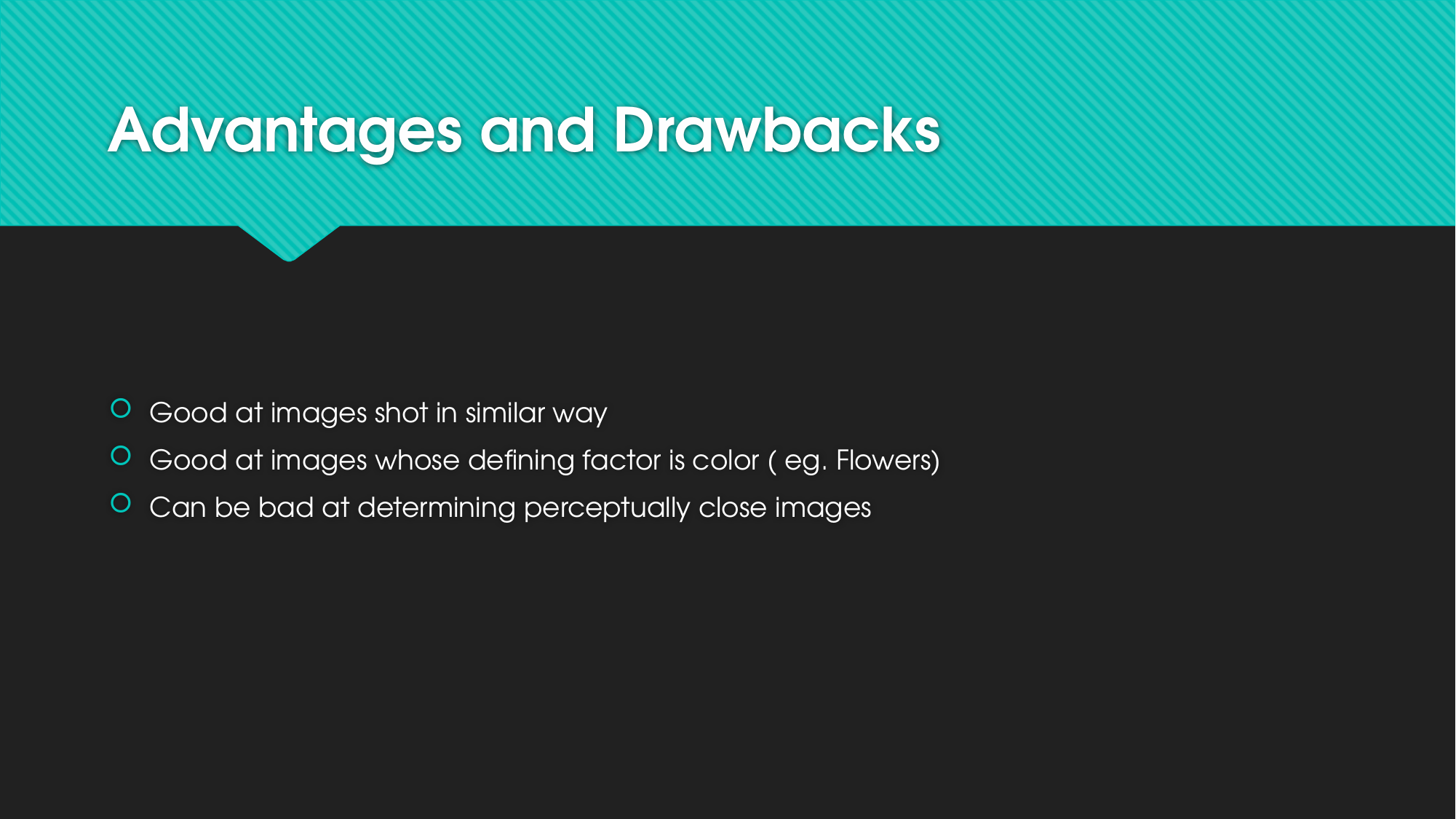

# Advantages and Drawbacks
Good at images shot in similar way
Good at images whose defining factor is color ( eg. Flowers)
Can be bad at determining perceptually close images